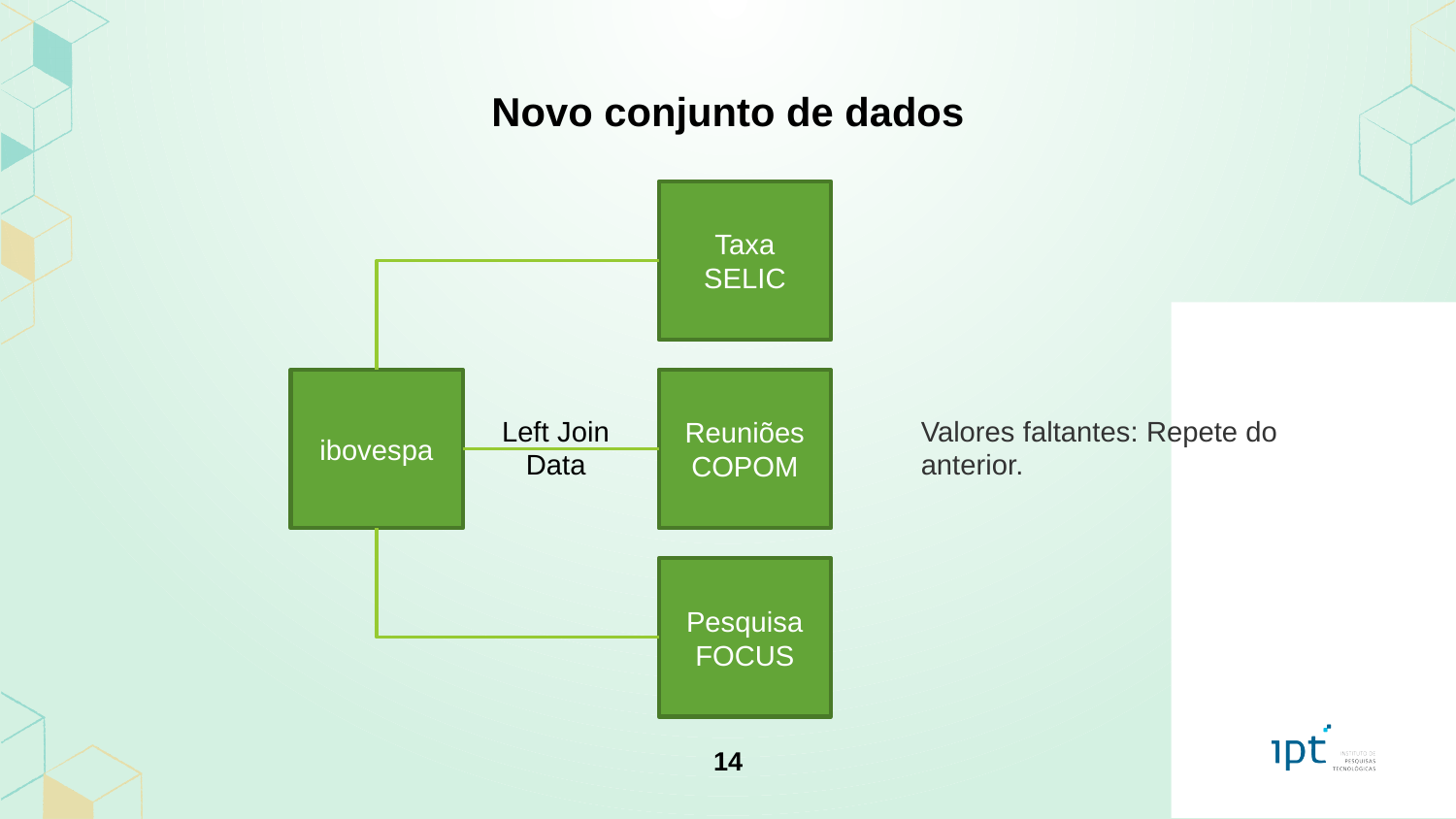

# Novo conjunto de dados
Taxa
SELIC
ibovespa
Reuniões COPOM
Left Join
Data
Valores faltantes: Repete do anterior.
Pesquisa FOCUS
14